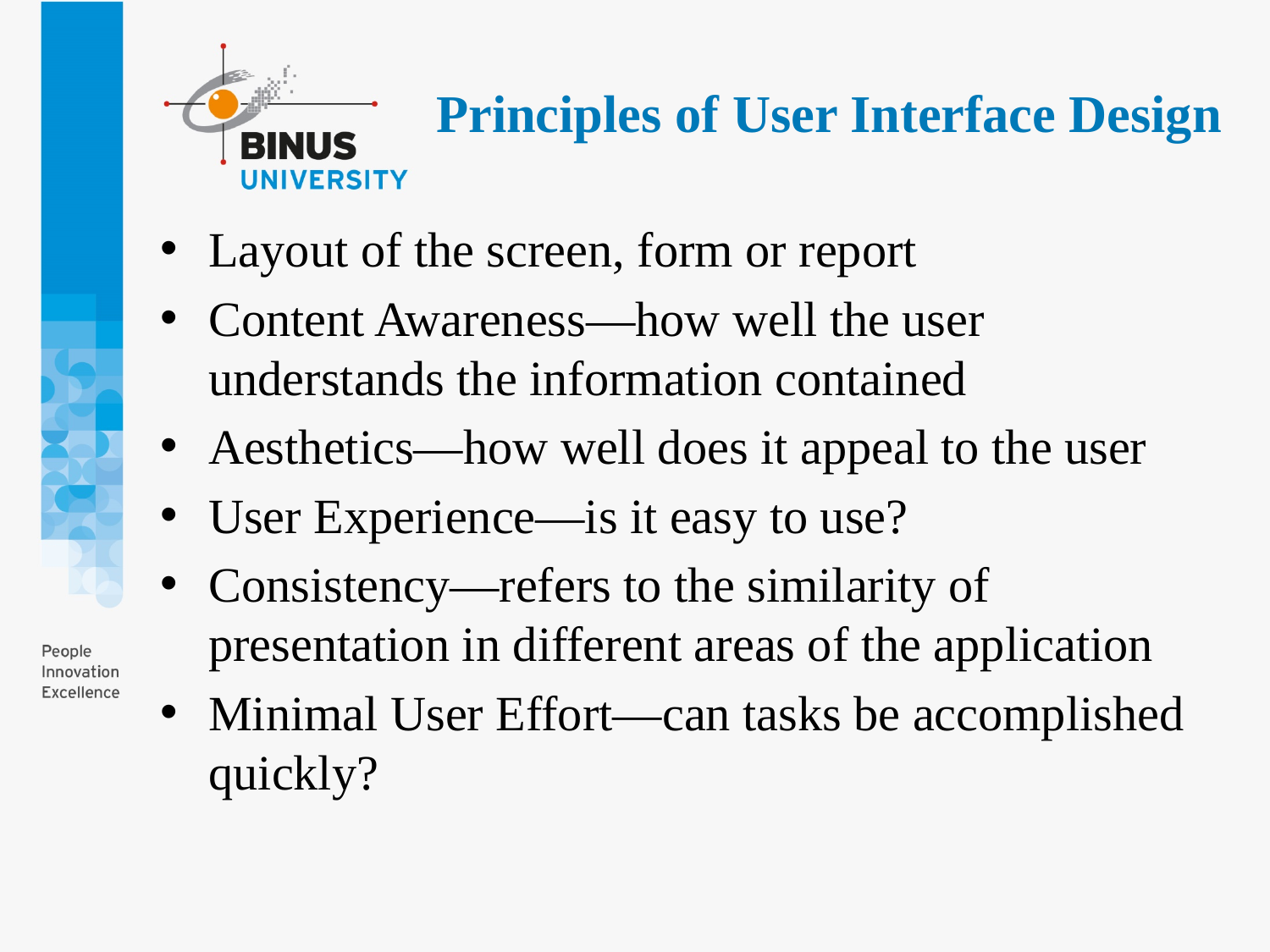

# Principles of User Interface Design
Layout of the screen, form or report
Content Awareness—how well the user understands the information contained
Aesthetics—how well does it appeal to the user
User Experience—is it easy to use?
Consistency—refers to the similarity of presentation in different areas of the application
Minimal User Effort—can tasks be accomplished quickly?